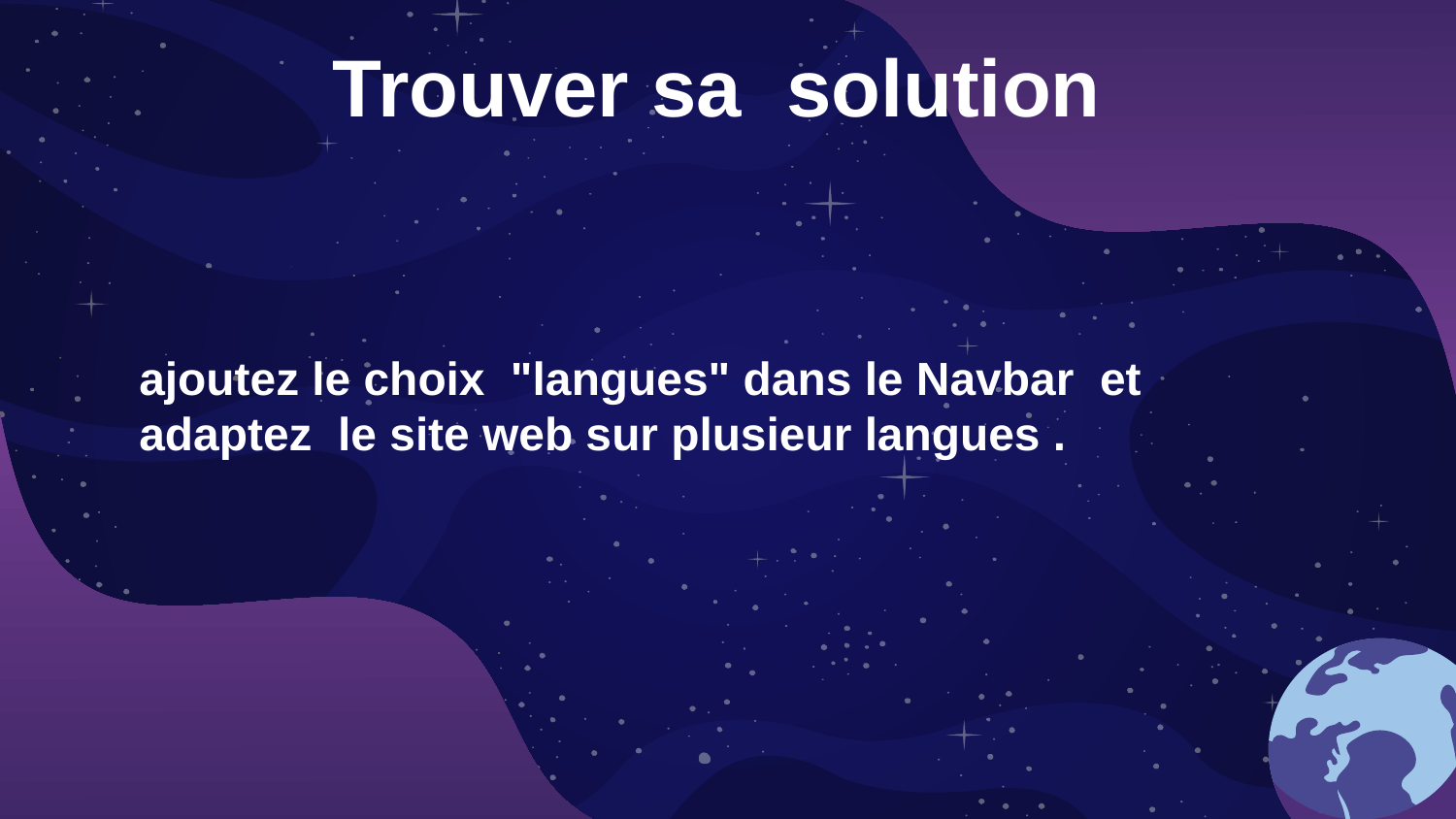

# Trouver sa  solution

ajoutez le choix  "langues" dans le Navbar  et adaptez  le site web sur plusieur langues .